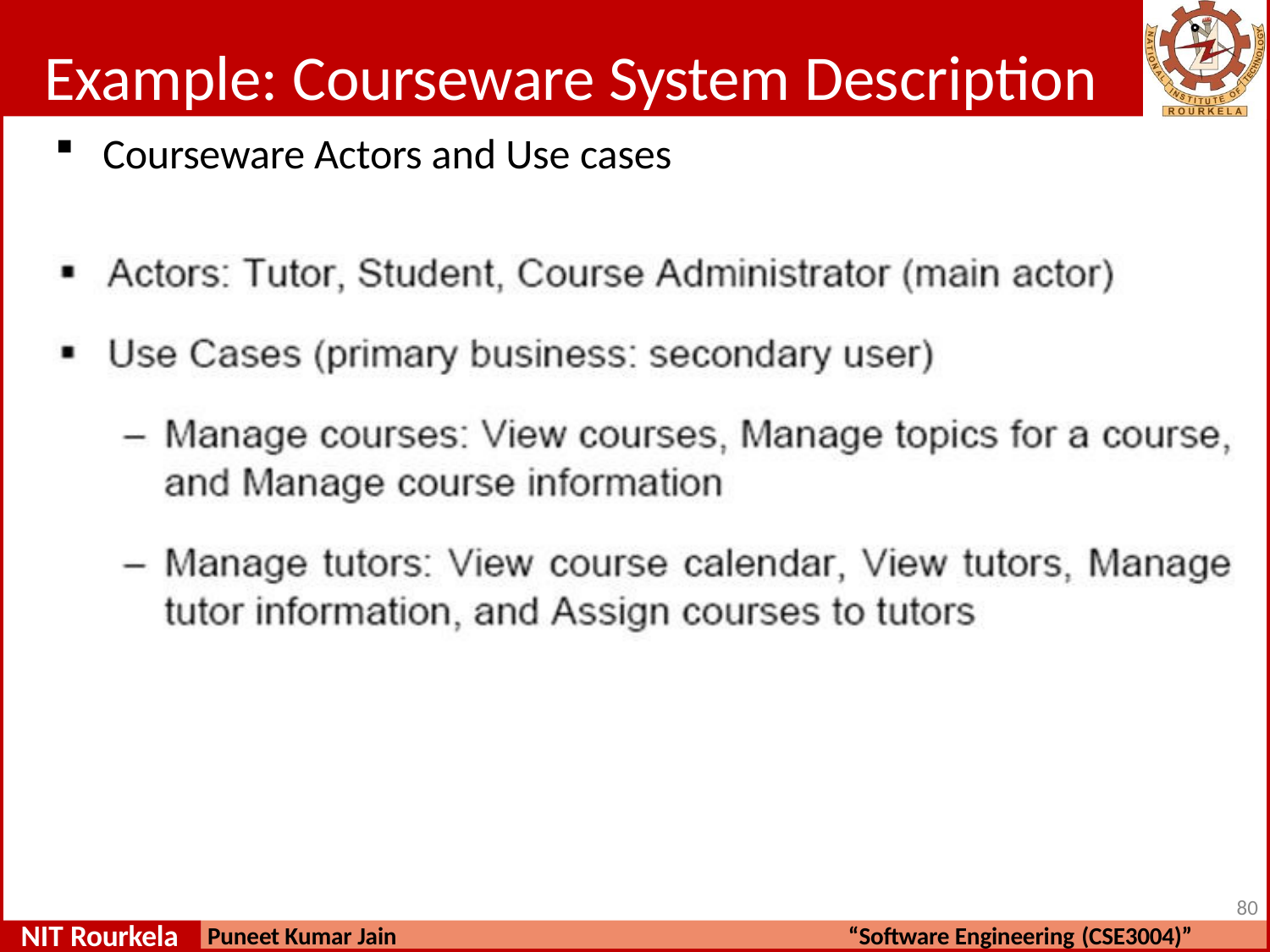

# Example: Courseware System Description
Courseware Actors and Use cases

80
NIT Rourkela
Puneet Kumar Jain
“Software Engineering (CSE3004)”